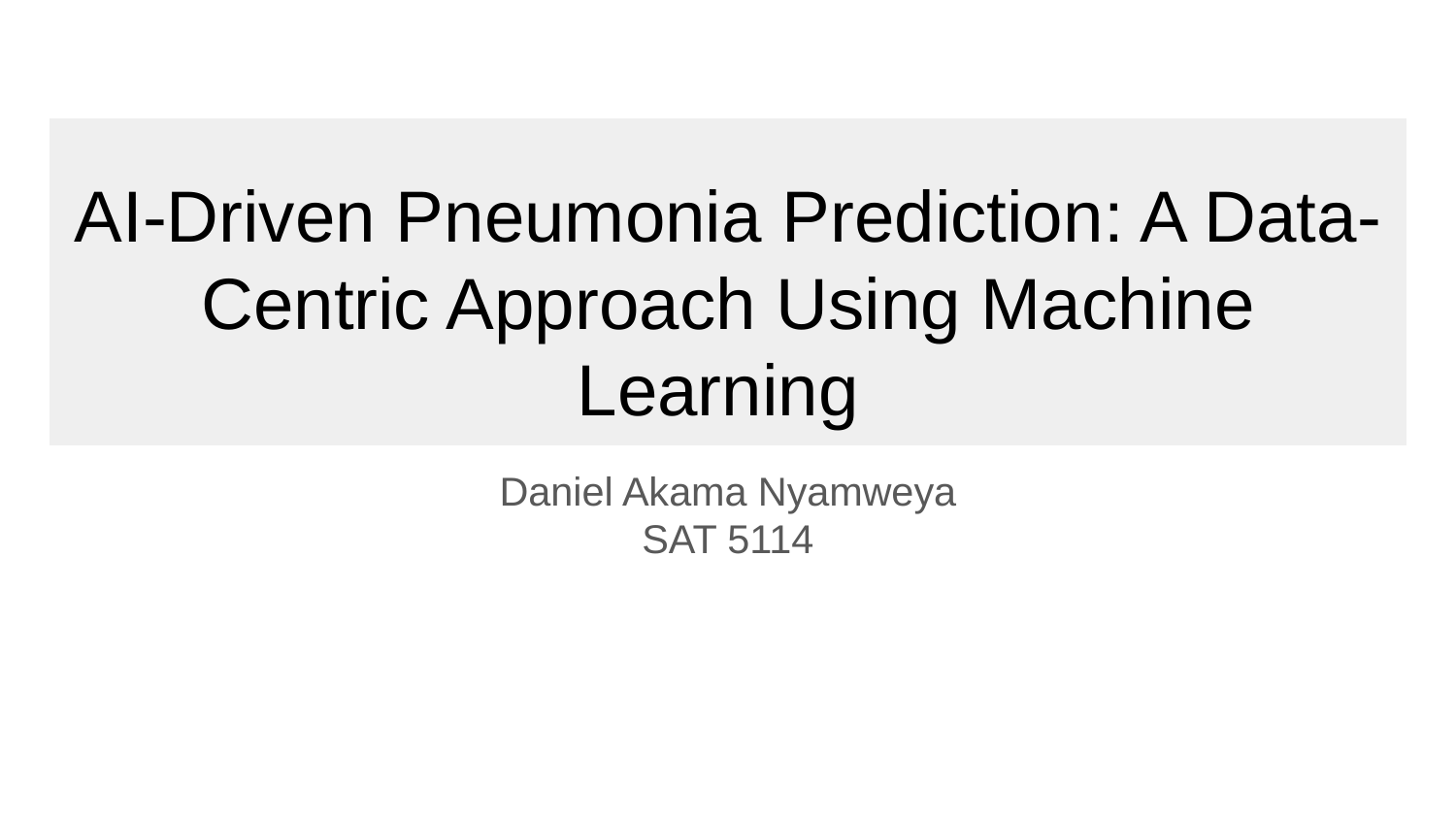

# AI-Driven Pneumonia Prediction: A Data-Centric Approach Using Machine Learning
Daniel Akama Nyamweya
SAT 5114